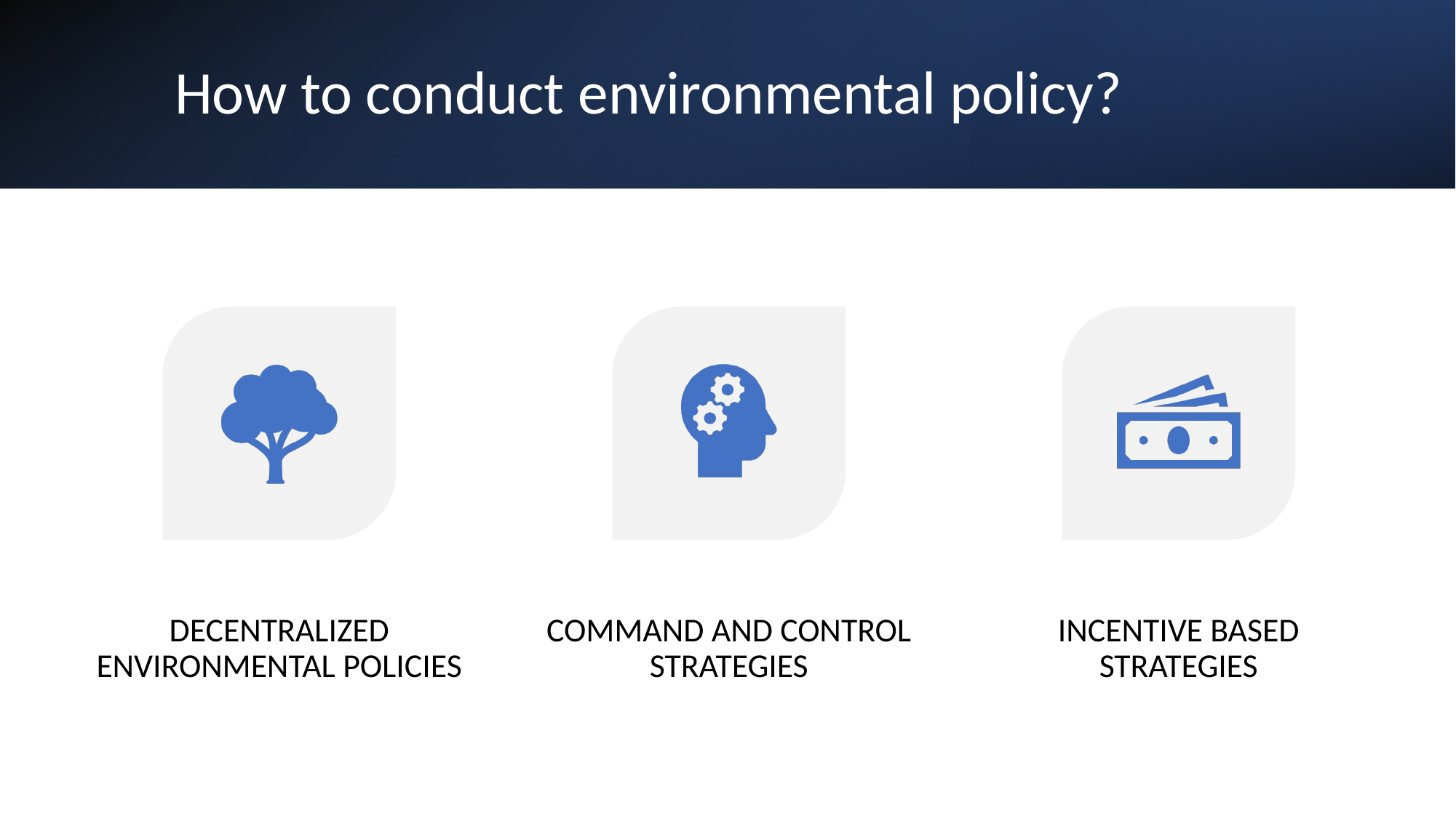

# How to conduct environmental policy?
Decentralized Environmental Policies
Command and Control Strategies
Incentive Based Strategies